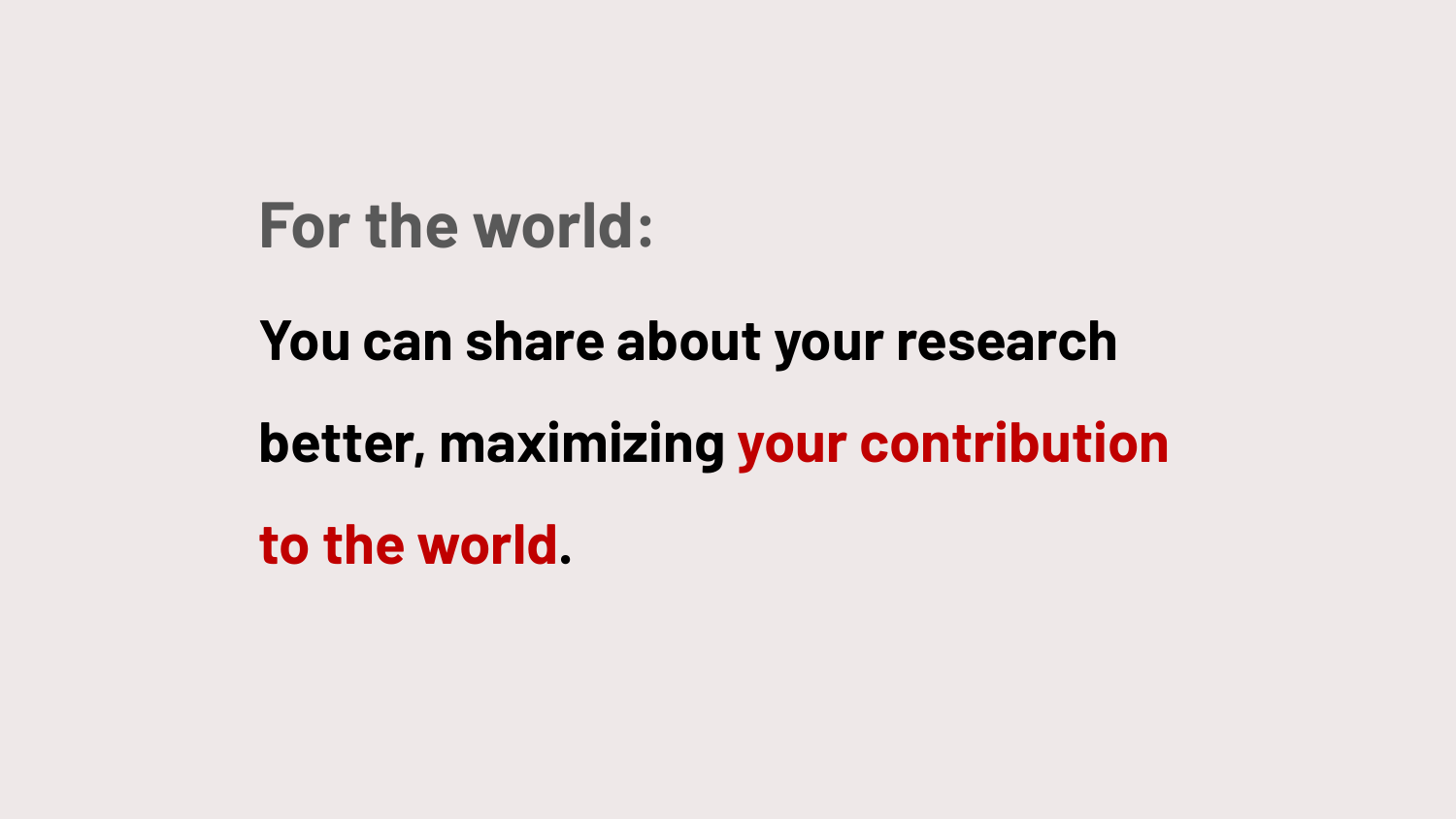

For the world:
You can share about your research better, maximizing your contribution to the world.